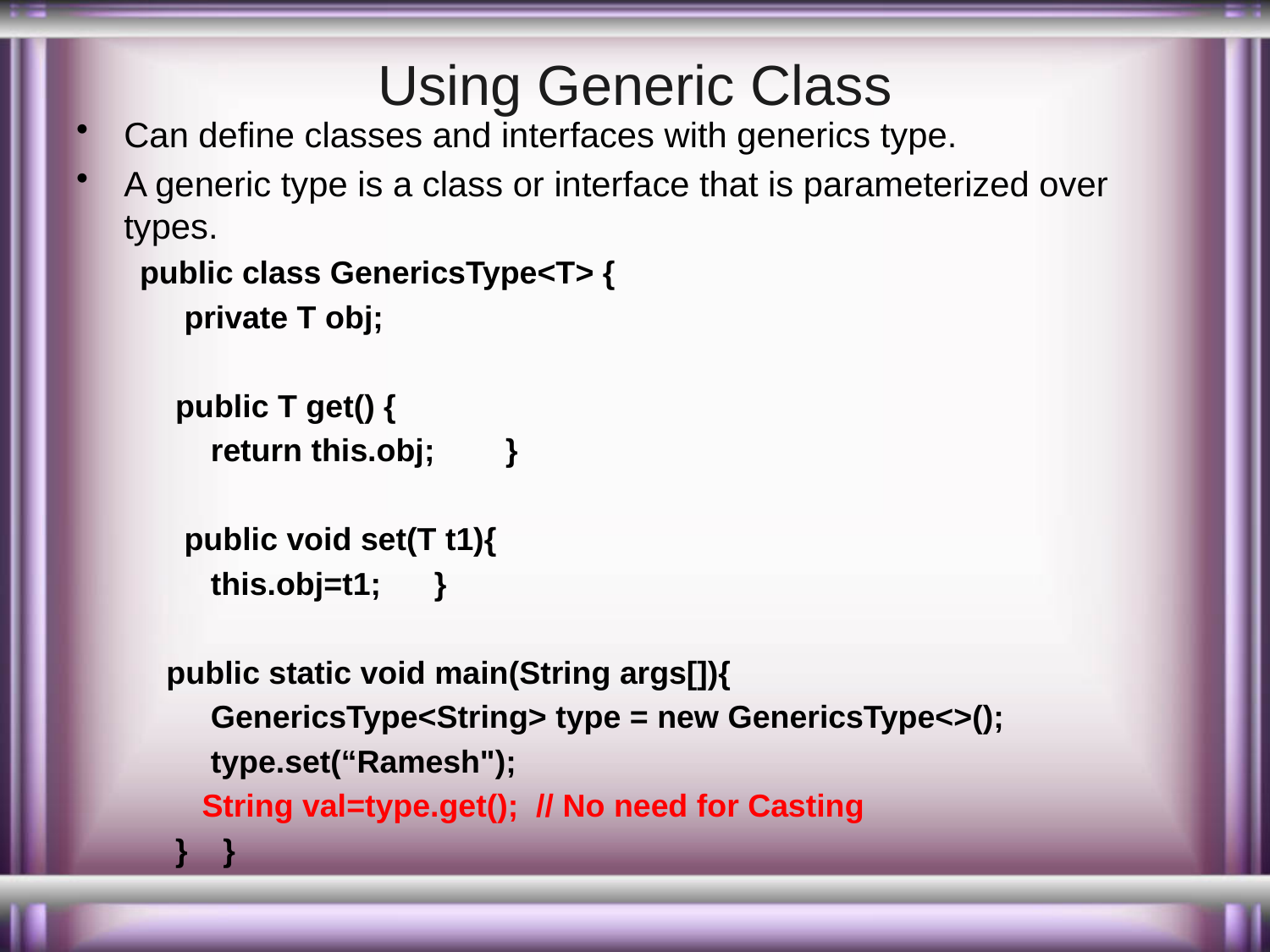

# Using Generic Class
Can define classes and interfaces with generics type.
A generic type is a class or interface that is parameterized over types.
public class GenericsType<T> {
     private T obj;

    public T get() {
        return this.obj;        }

     public void set(T t1){
        this.obj=t1;      }

   public static void main(String args[]){
        GenericsType<String> type = new GenericsType<>();
        type.set(“Ramesh");
       String val=type.get();  // No need for Casting
    }    }